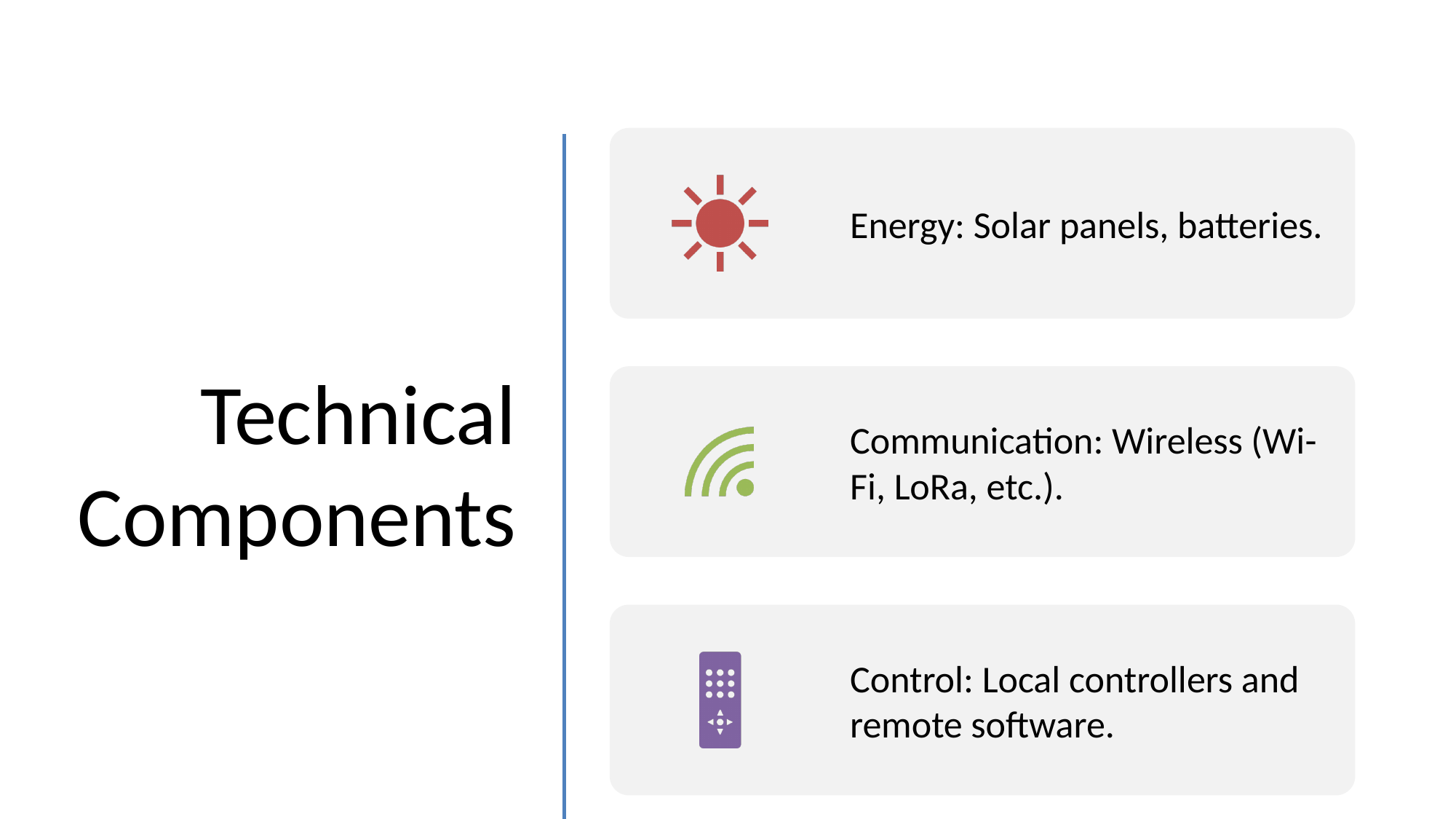

# Technical Components

Energy: Solar panels, batteries.

Communication: Wireless (Wi-Fi, LoRa, etc.).

Control: Local controllers and remote software.